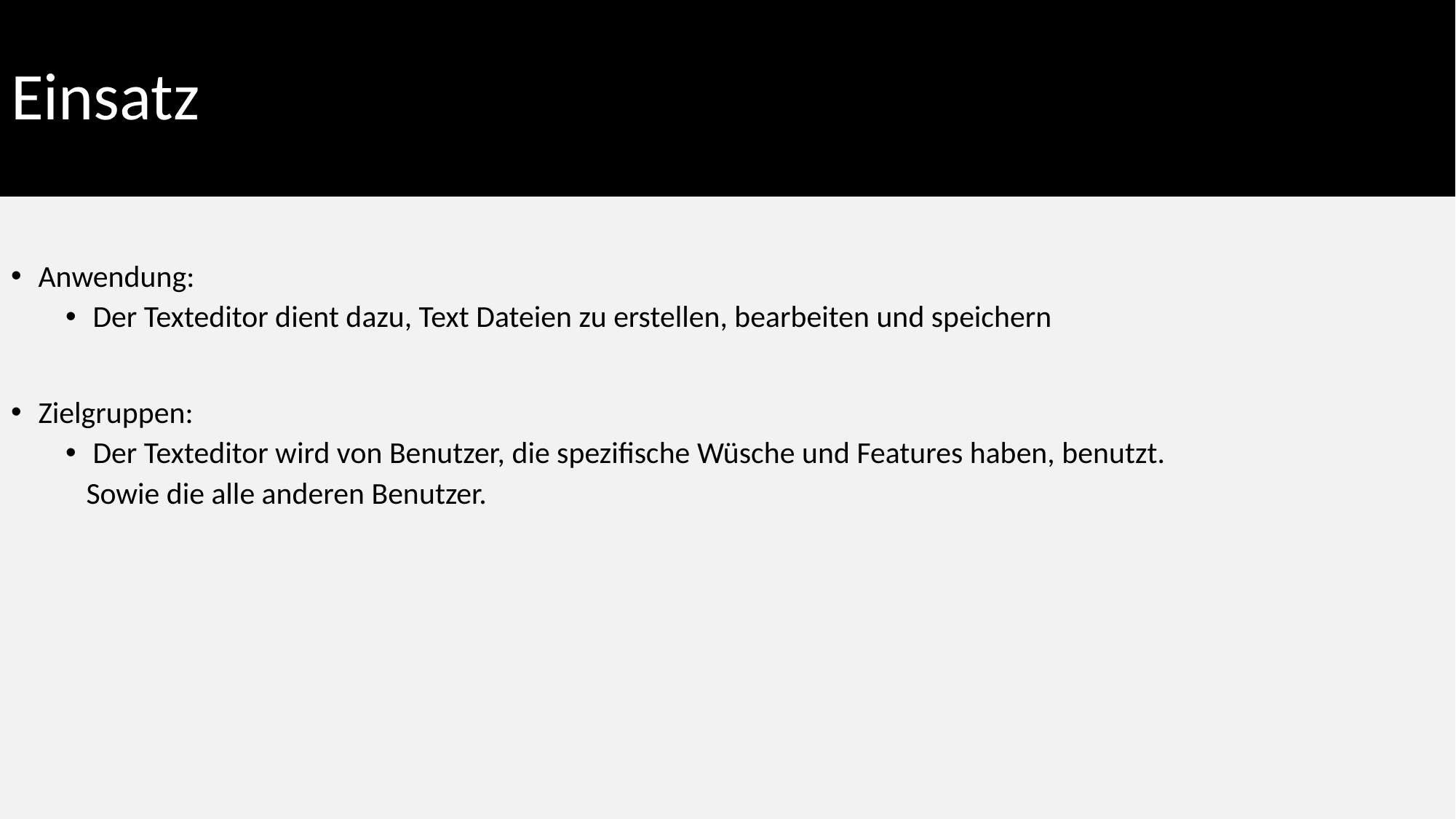

# Einsatz

Anwendung:
Der Texteditor dient dazu, Text Dateien zu erstellen, bearbeiten und speichern

Zielgruppen:
Der Texteditor wird von Benutzer, die spezifische Wüsche und Features haben, benutzt.
   Sowie die alle anderen Benutzer.

2
Khaled Kalo, WI20Z1A